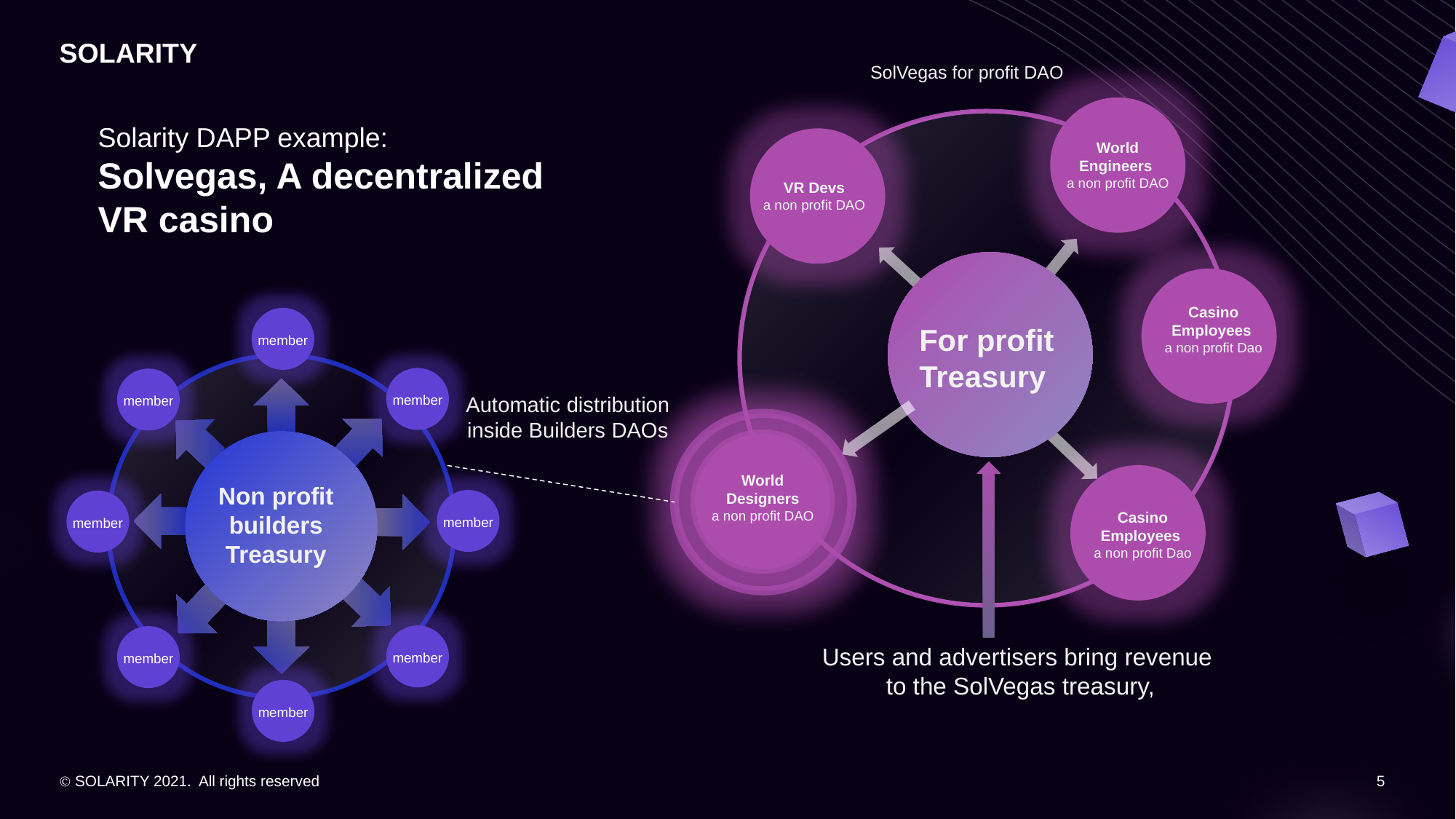

SolVegas for profit DAO

Solarity DAPP example:
Solvegas, A decentralized
VR casino

World Engineers
a non profit DAO
VR Devs
a non profit DAO

Casino Employees
a non profit Dao

member

member

member

member

member

member

member

member

Non profit builders Treasury
For profit Treasury

Automatic distribution inside Builders DAOs

World Designers
a non profit DAO

Casino Employees
a non profit Dao

Users and advertisers bring revenue
 to the SolVegas treasury,